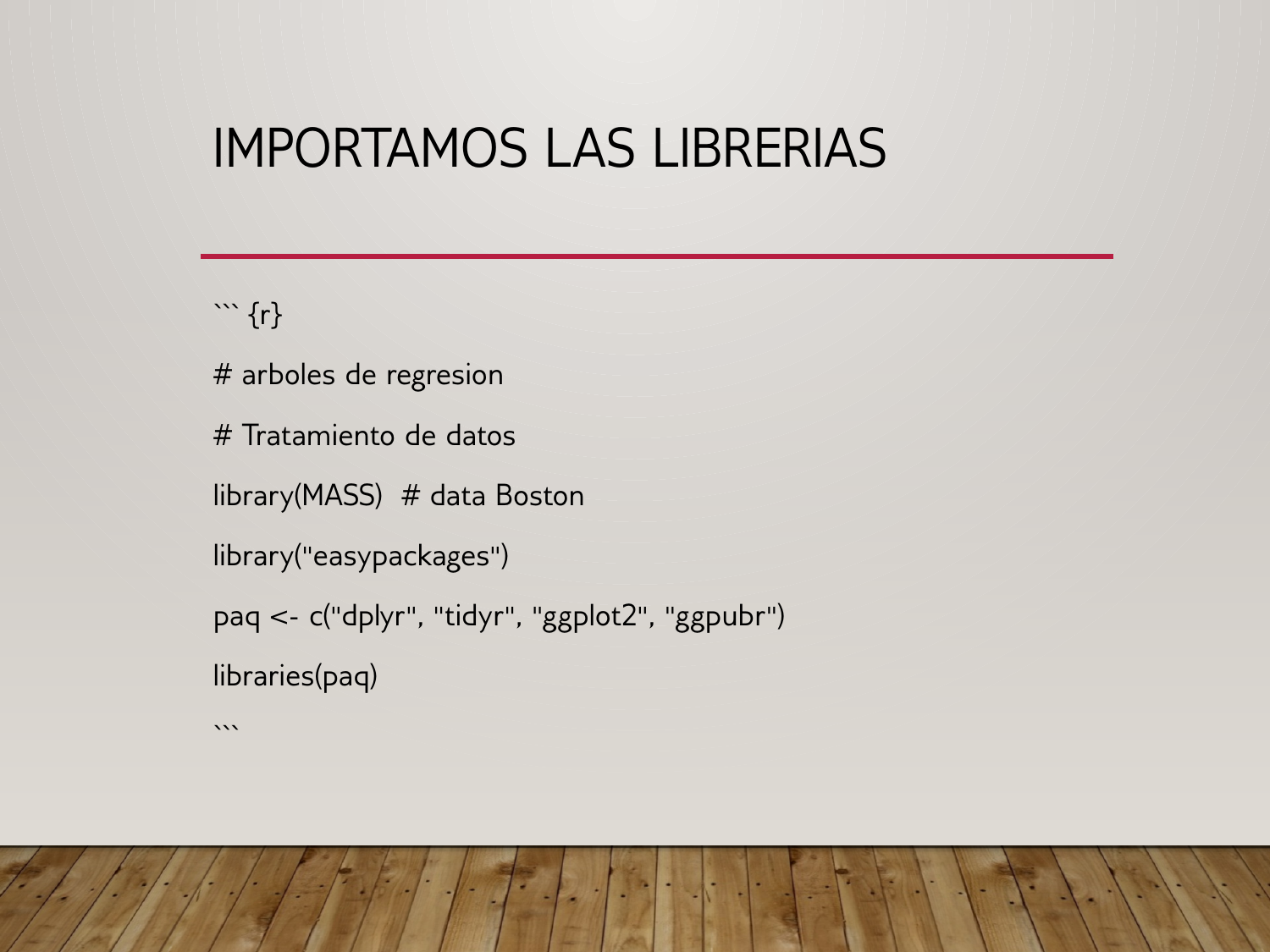

# IMPORTAMOS LAS LIBRERIAS
``` {r}
# arboles de regresion
# Tratamiento de datos
library(MASS)  # data Boston
library("easypackages")
paq <- c("dplyr", "tidyr", "ggplot2", "ggpubr")
libraries(paq)
```